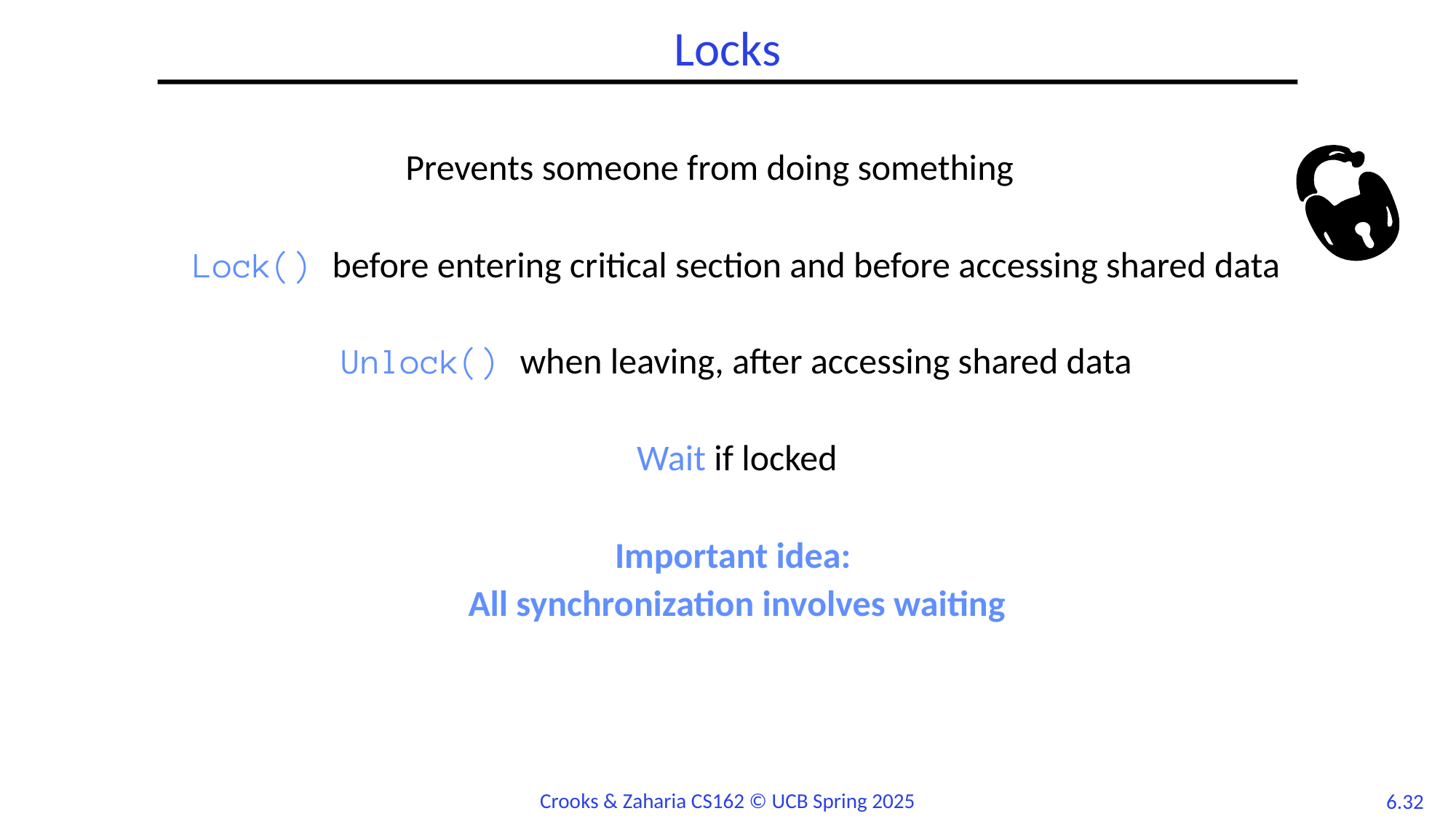

# Locks

Prevents someone from doing something

Lock() before entering critical section and before accessing shared data

Unlock() when leaving, after accessing shared data

Wait if locked

Important idea:
All synchronization involves waiting